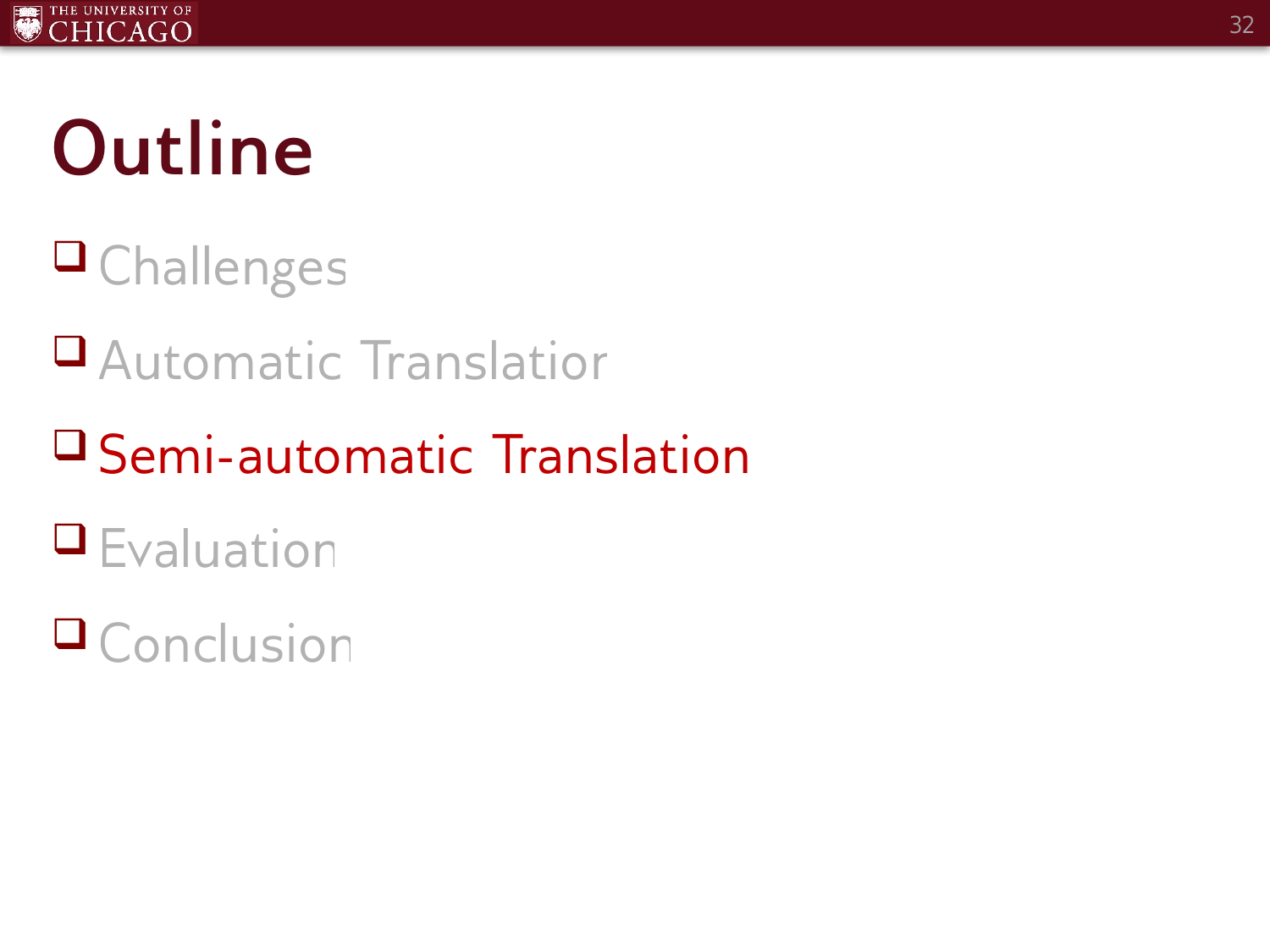

32
# Outline
Challenges
Automatic Translation
Semi-automatic Translation
Evaluation
Conclusion